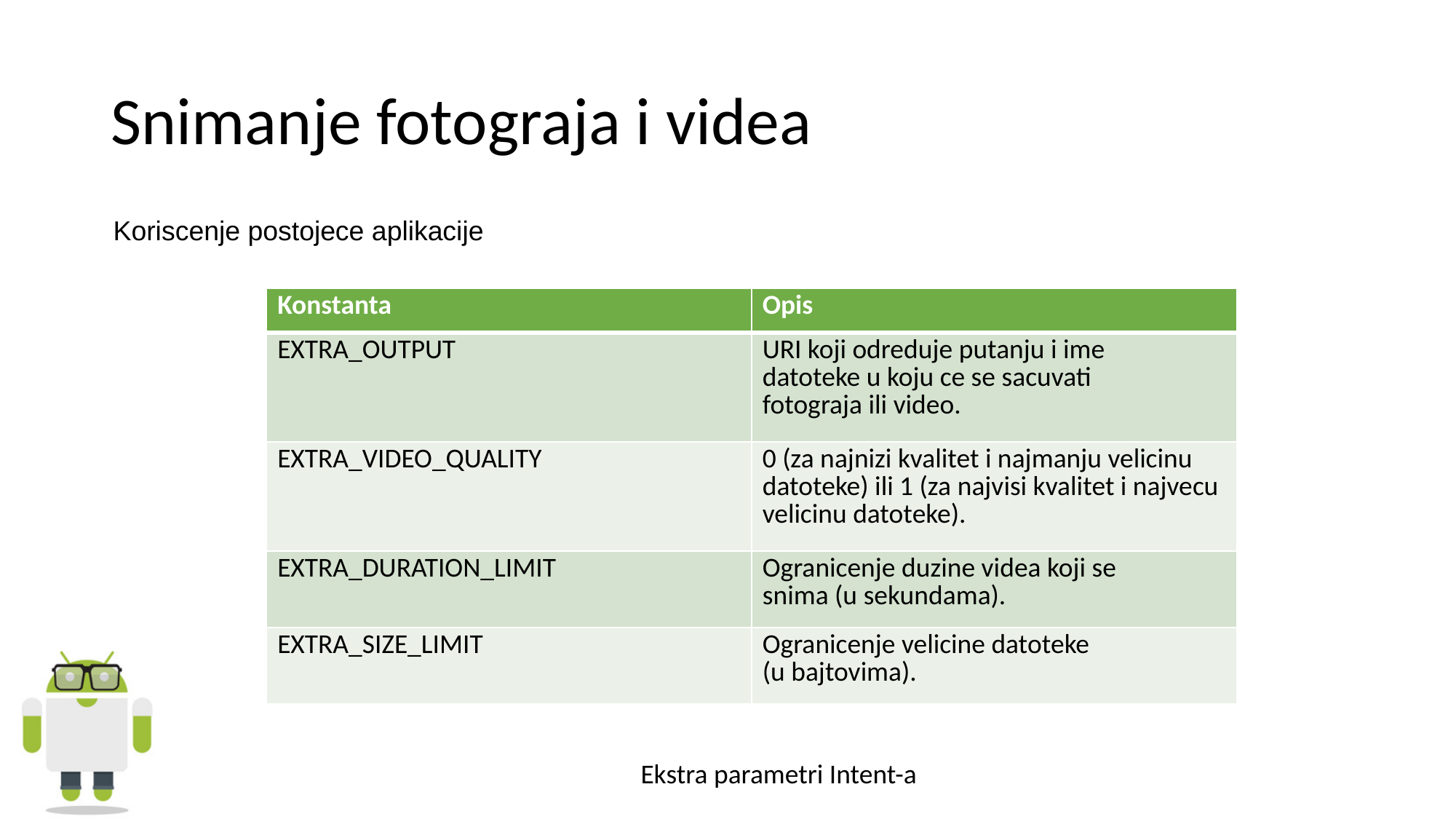

# Snimanje fotograja i videa
Koriscenje postojece aplikacije
| Konstanta | Opis |
| --- | --- |
| EXTRA\_OUTPUT | URI koji odreduje putanju i ime datoteke u koju ce se sacuvati fotograja ili video. |
| EXTRA\_VIDEO\_QUALITY | 0 (za najnizi kvalitet i najmanju velicinu datoteke) ili 1 (za najvisi kvalitet i najvecu velicinu datoteke). |
| EXTRA\_DURATION\_LIMIT | Ogranicenje duzine videa koji se snima (u sekundama). |
| EXTRA\_SIZE\_LIMIT | Ogranicenje velicine datoteke (u bajtovima). |
Ekstra parametri Intent-a